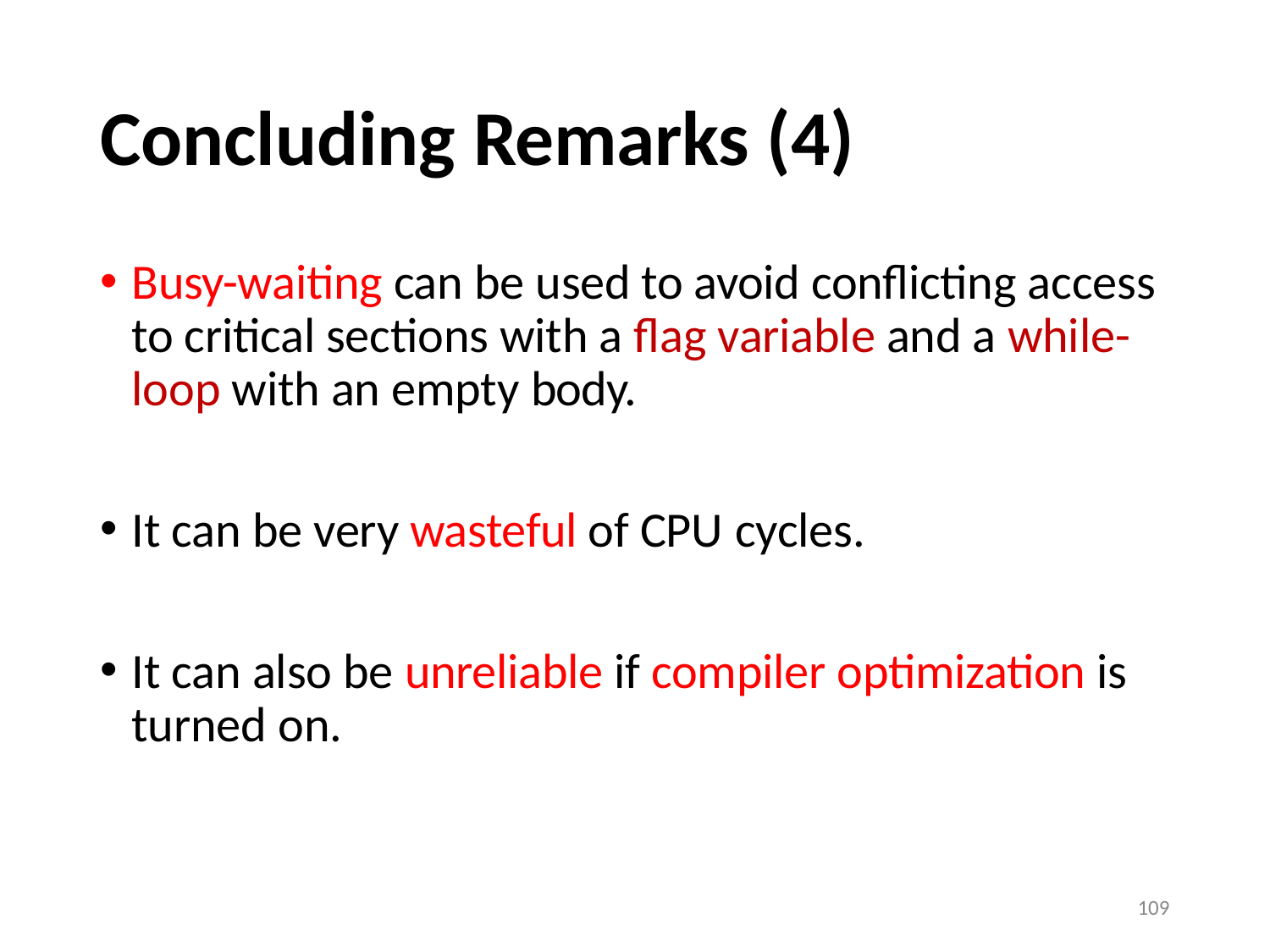

# Concluding Remarks (4)
Busy-waiting can be used to avoid conflicting access  to critical sections with a flag variable and a while-  loop with an empty body.

It can be very wasteful of CPU cycles.

It can also be unreliable if compiler optimization is  turned on.
109